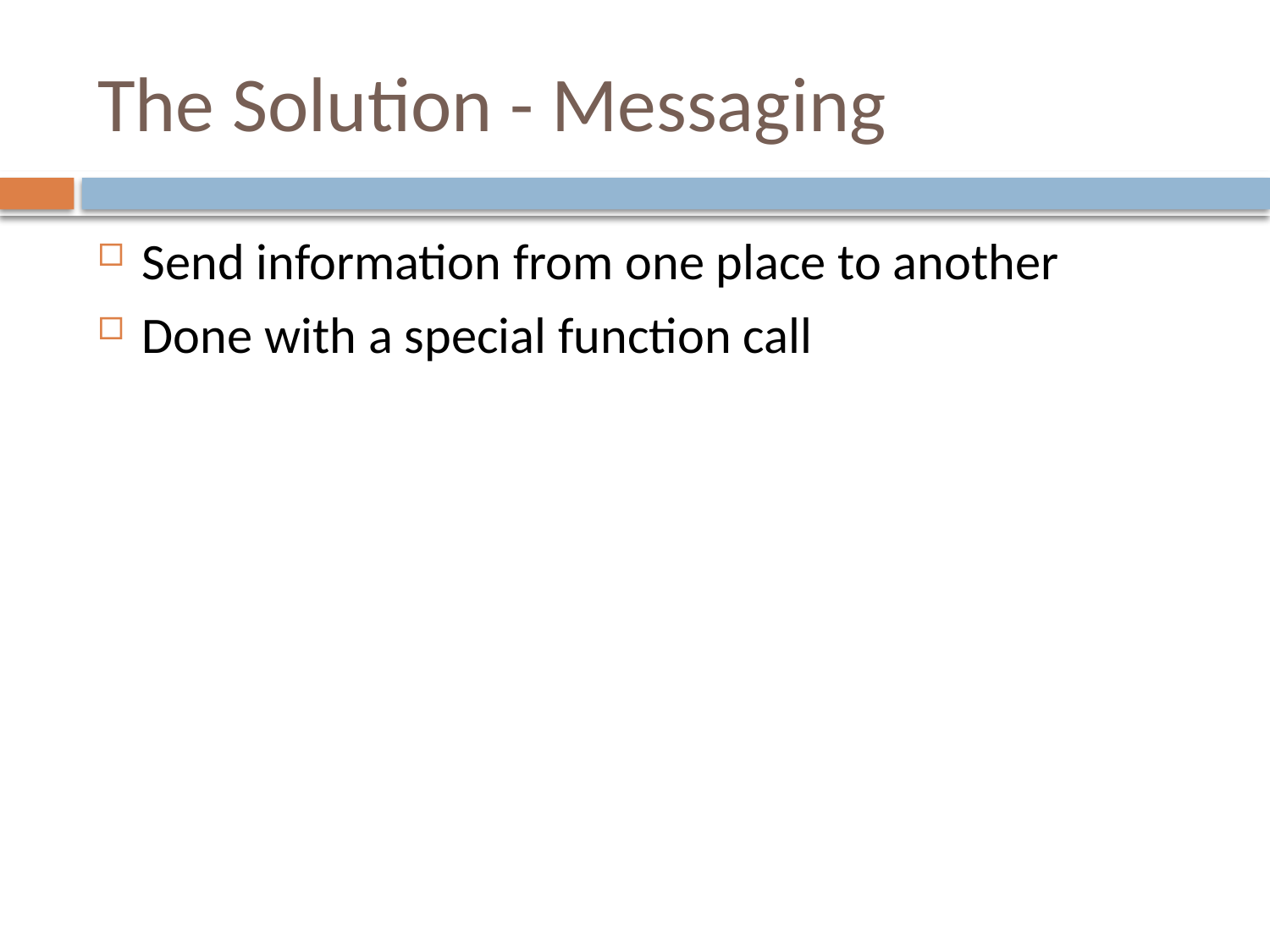

# The Solution - Messaging
Send information from one place to another
Done with a special function call